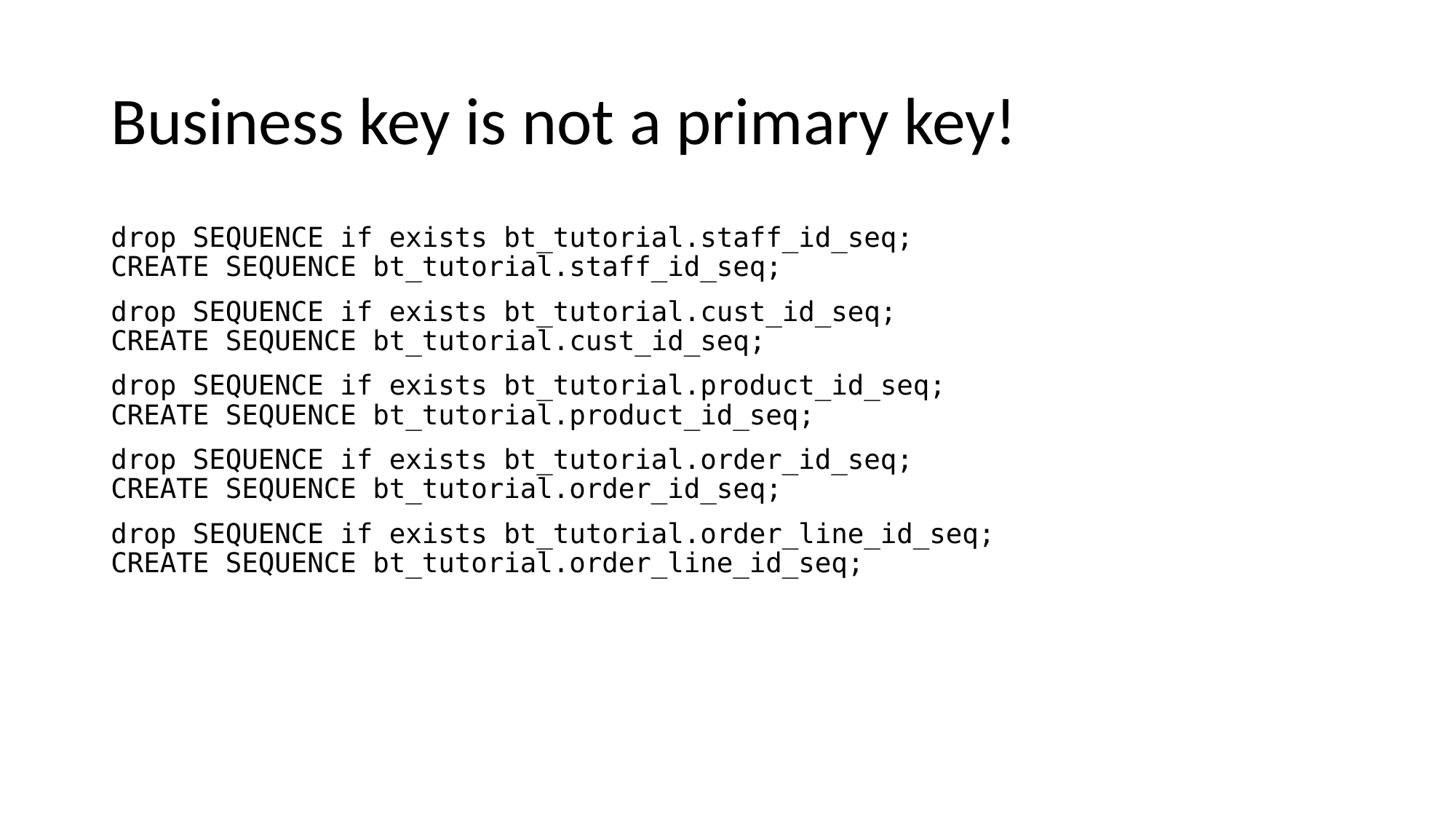

# Business key is not a primary key!
drop SEQUENCE if exists bt_tutorial.staff_id_seq;
CREATE SEQUENCE bt_tutorial.staff_id_seq;
drop SEQUENCE if exists bt_tutorial.cust_id_seq;
CREATE SEQUENCE bt_tutorial.cust_id_seq;
drop SEQUENCE if exists bt_tutorial.product_id_seq;
CREATE SEQUENCE bt_tutorial.product_id_seq;
drop SEQUENCE if exists bt_tutorial.order_id_seq;
CREATE SEQUENCE bt_tutorial.order_id_seq;
drop SEQUENCE if exists bt_tutorial.order_line_id_seq;
CREATE SEQUENCE bt_tutorial.order_line_id_seq;